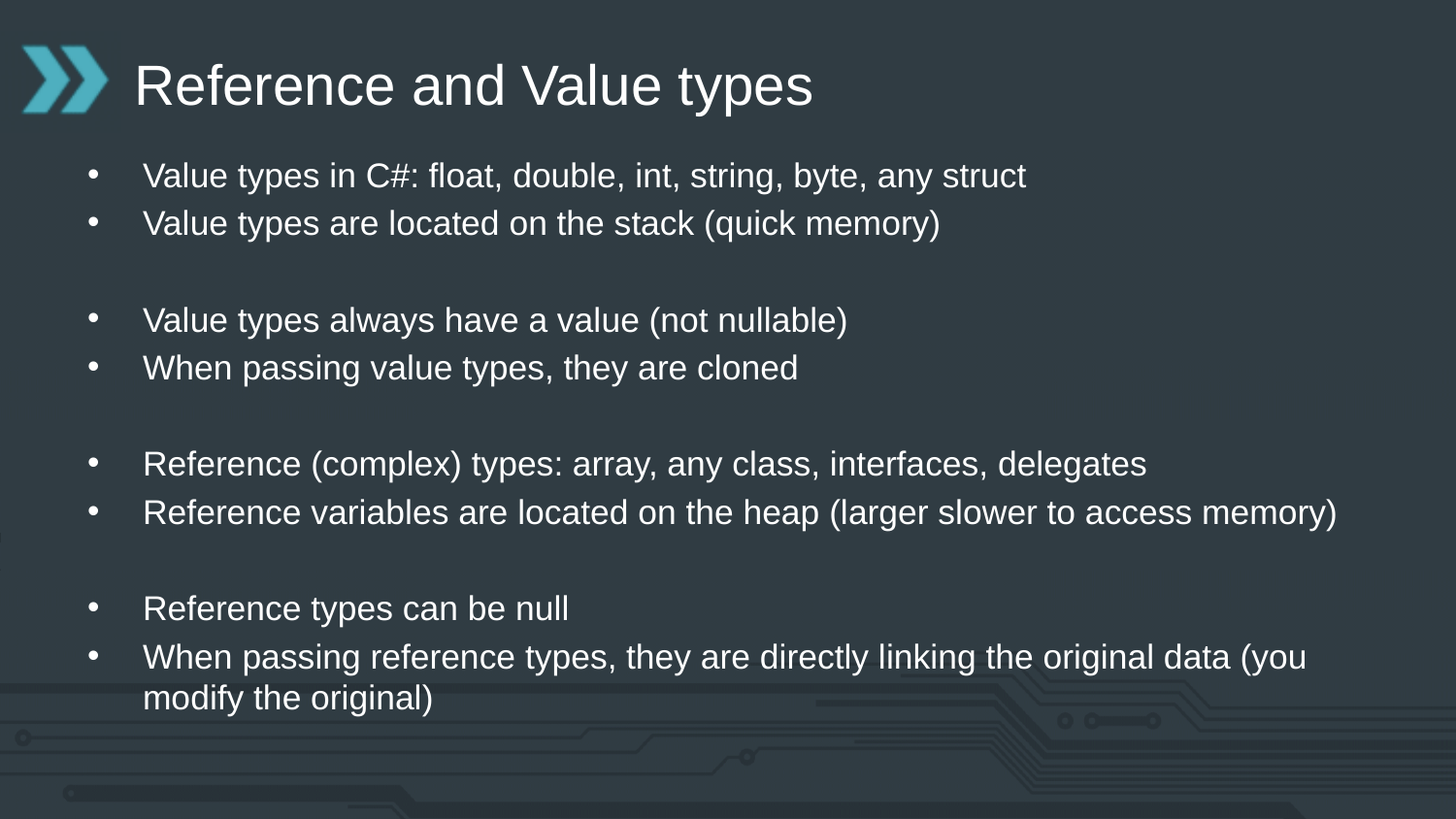

# Reference and Value types
Value types in C#: float, double, int, string, byte, any struct
Value types are located on the stack (quick memory)

Value types always have a value (not nullable)
When passing value types, they are cloned

Reference (complex) types: array, any class, interfaces, delegates
Reference variables are located on the heap (larger slower to access memory)

Reference types can be null
When passing reference types, they are directly linking the original data (you modify the original)